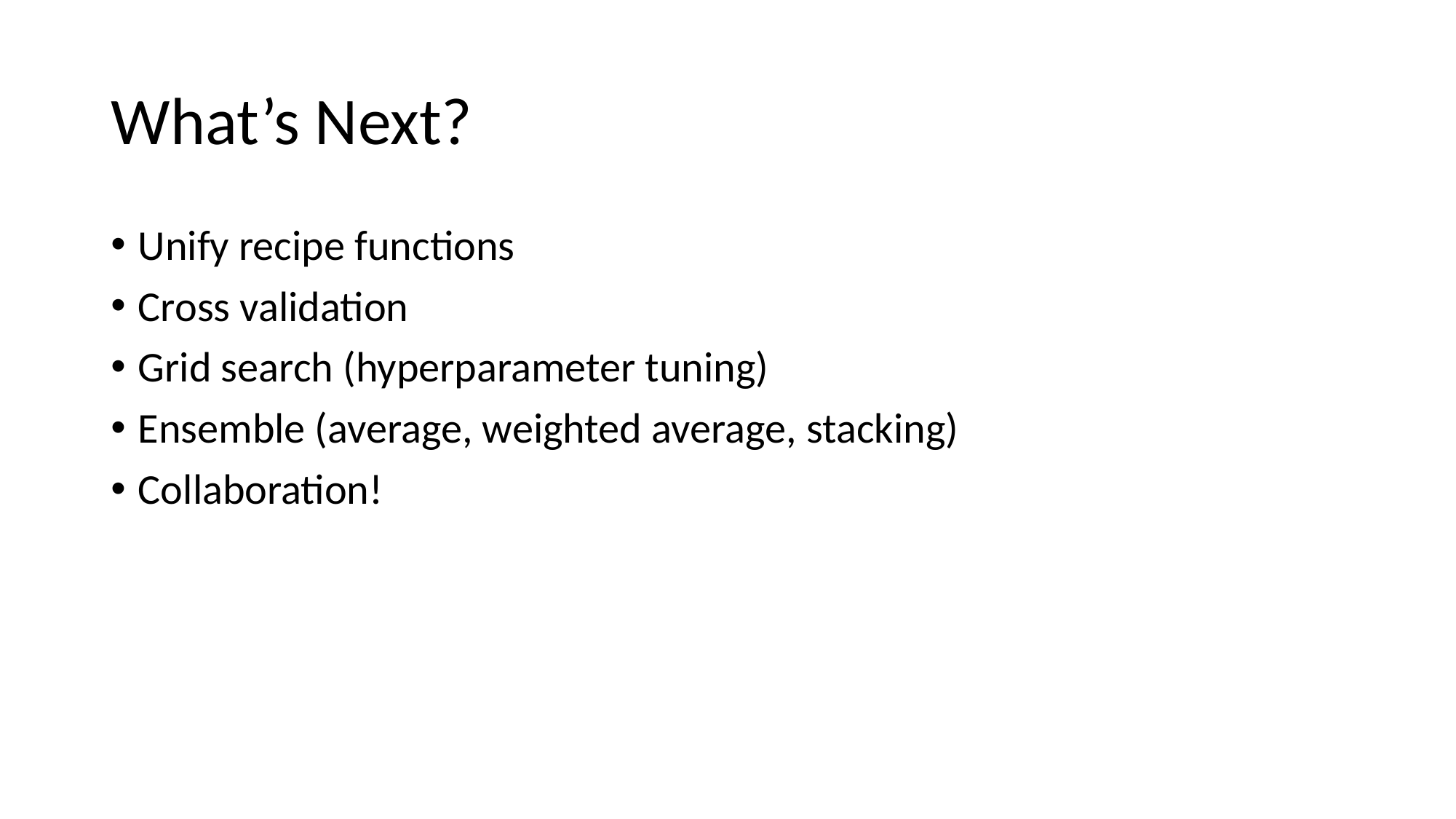

# What’s Next?
Unify recipe functions
Cross validation
Grid search (hyperparameter tuning)
Ensemble (average, weighted average, stacking)
Collaboration!